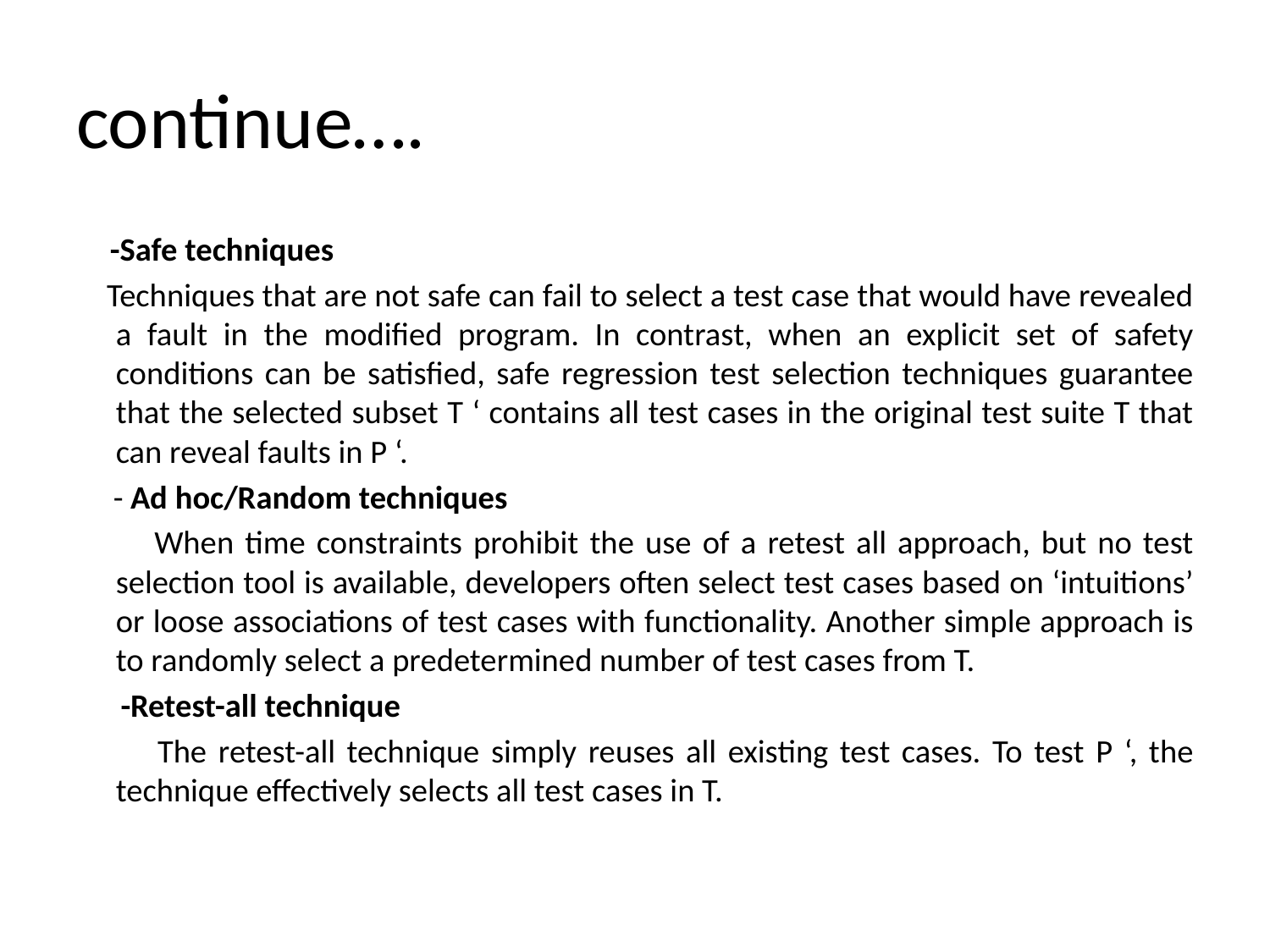

# continue….
     -Safe techniques
    Techniques that are not safe can fail to select a test case that would have revealed a fault in the modified program. In contrast, when an explicit set of safety conditions can be satisfied, safe regression test selection techniques guarantee that the selected subset T ‘ contains all test cases in the original test suite T that can reveal faults in P ‘.
     - Ad hoc/Random techniques
       When time constraints prohibit the use of a retest all approach, but no test selection tool is available, developers often select test cases based on ‘intuitions’ or loose associations of test cases with functionality. Another simple approach is to randomly select a predetermined number of test cases from T.
      -Retest-all technique
       The retest-all technique simply reuses all existing test cases. To test P ‘, the technique effectively selects all test cases in T.